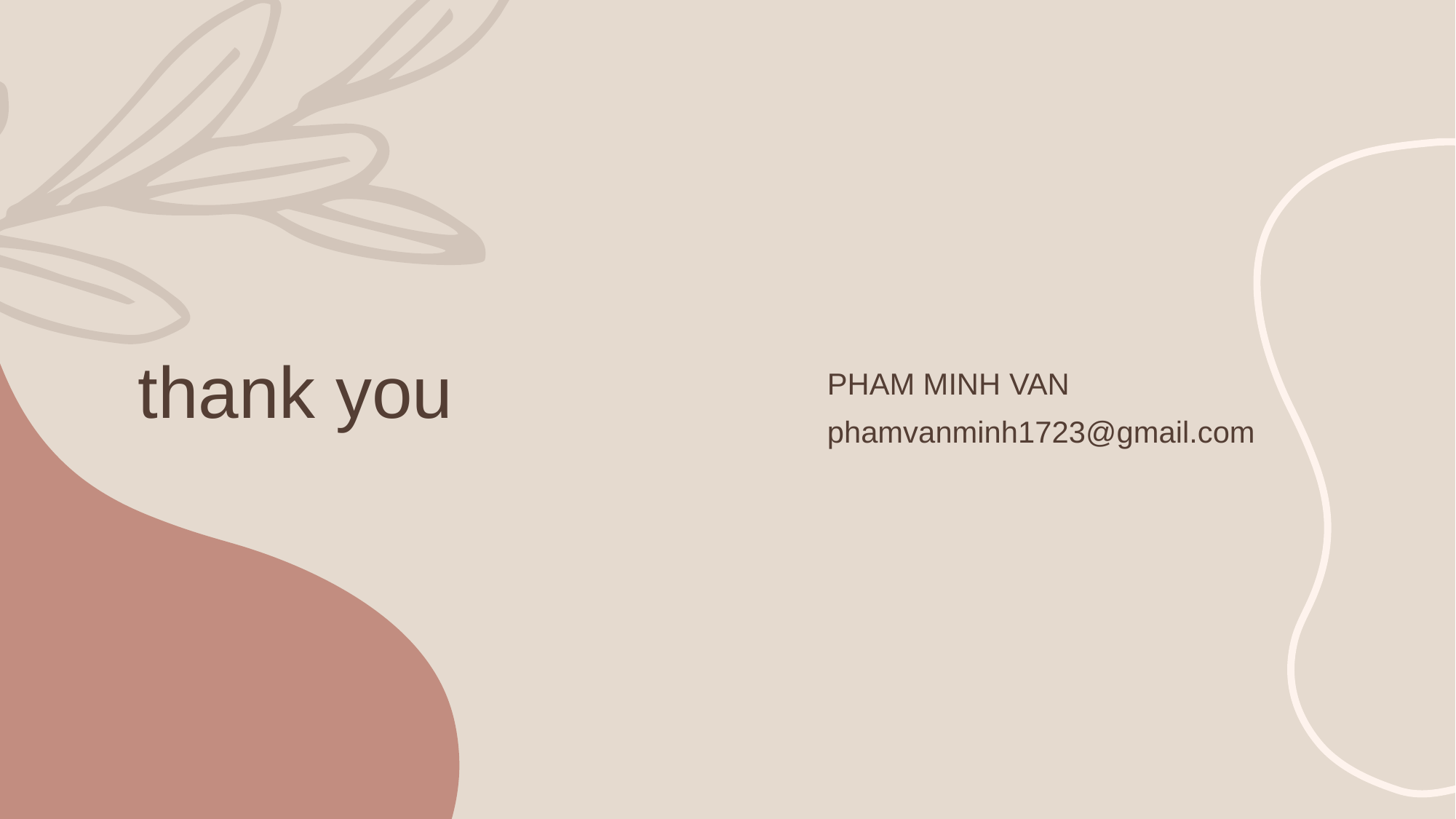

# thank you
Pham Minh van
phamvanminh1723@gmail.com